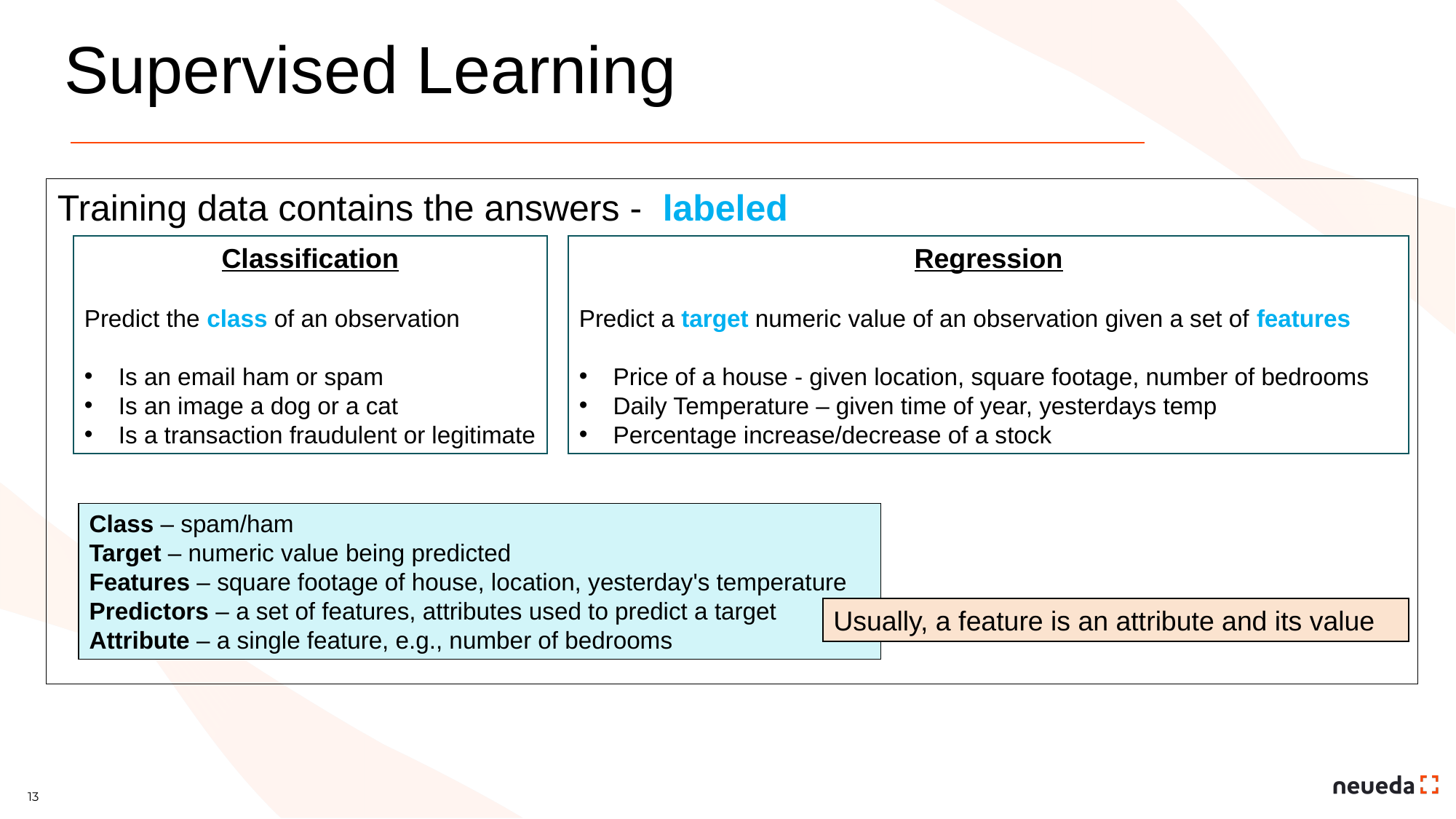

# Supervised Learning
Training data contains the answers -  labeled

Classification

Predict the class of an observation

Is an email ham or spam
Is an image a dog or a cat
Is a transaction fraudulent or legitimate
Regression

Predict a target numeric value of an observation given a set of features

Price of a house - given location, square footage, number of bedrooms
Daily Temperature – given time of year, yesterdays temp
Percentage increase/decrease of a stock
Class – spam/ham
Target – numeric value being predicted
Features – square footage of house, location, yesterday's temperature
Predictors – a set of features, attributes used to predict a target
Attribute – a single feature, e.g., number of bedrooms
Usually, a feature is an attribute and its value